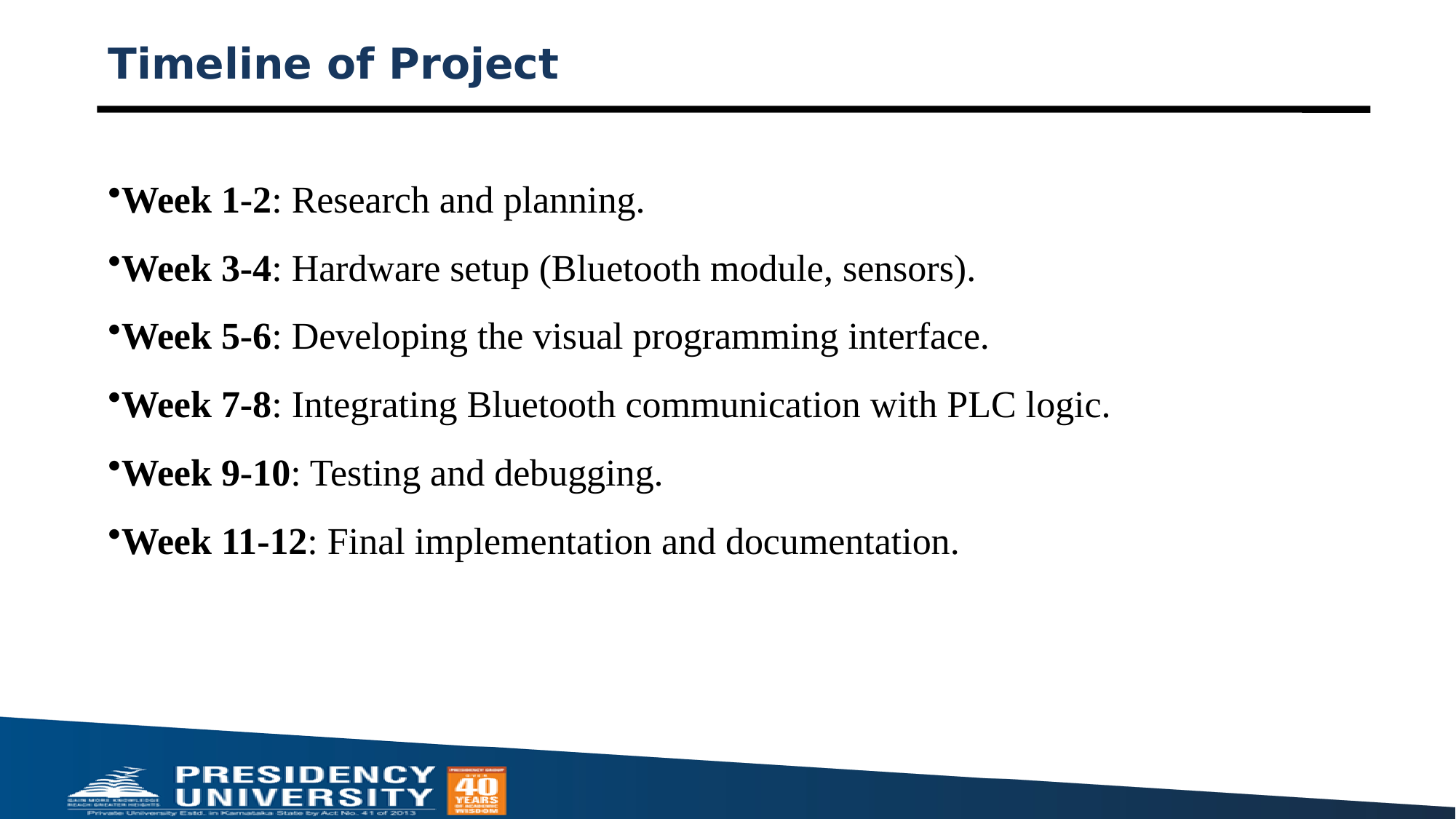

# Timeline of Project
Week 1-2: Research and planning.
Week 3-4: Hardware setup (Bluetooth module, sensors).
Week 5-6: Developing the visual programming interface.
Week 7-8: Integrating Bluetooth communication with PLC logic.
Week 9-10: Testing and debugging.
Week 11-12: Final implementation and documentation.